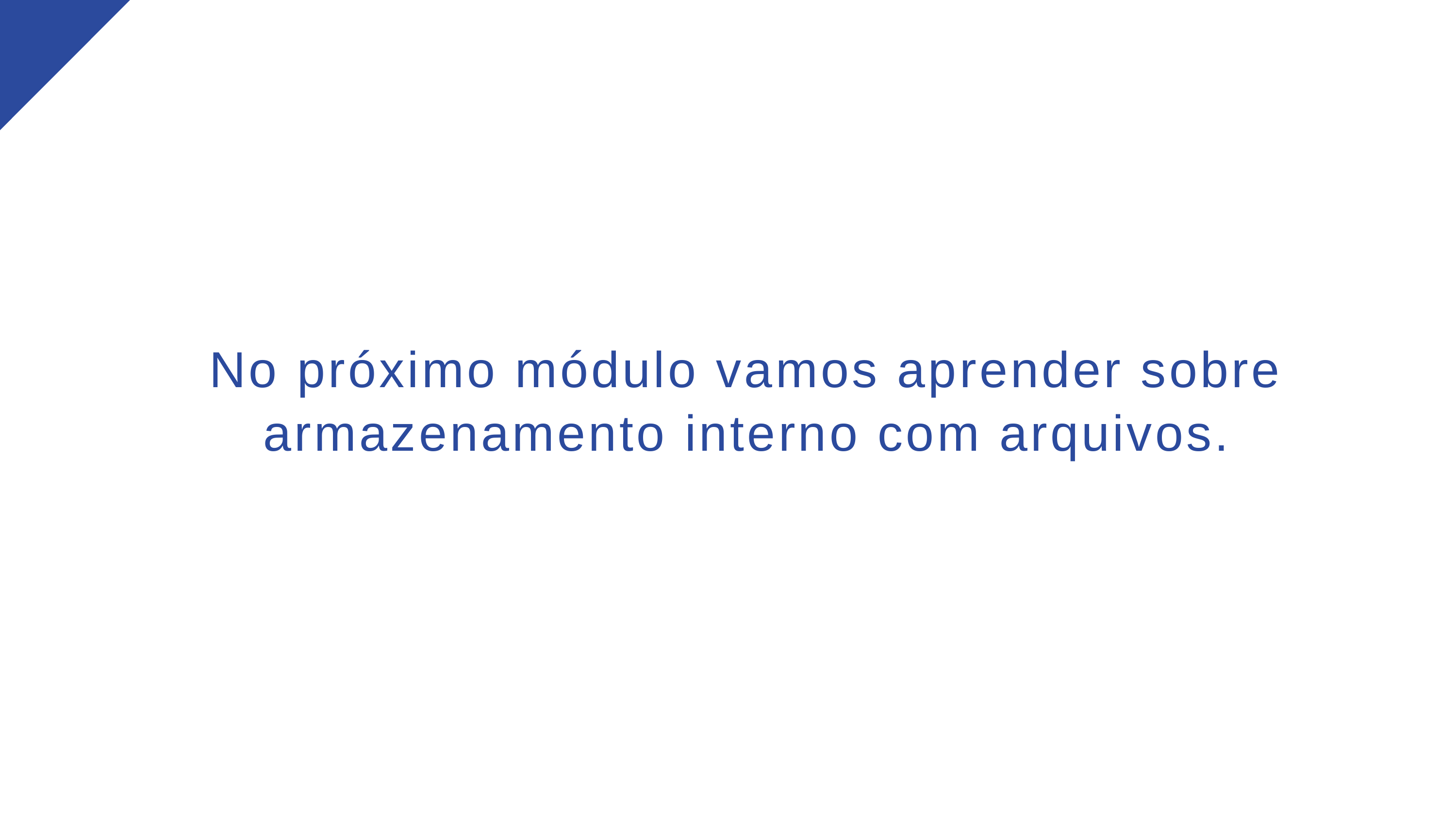

No próximo módulo vamos aprender sobre armazenamento interno com arquivos.